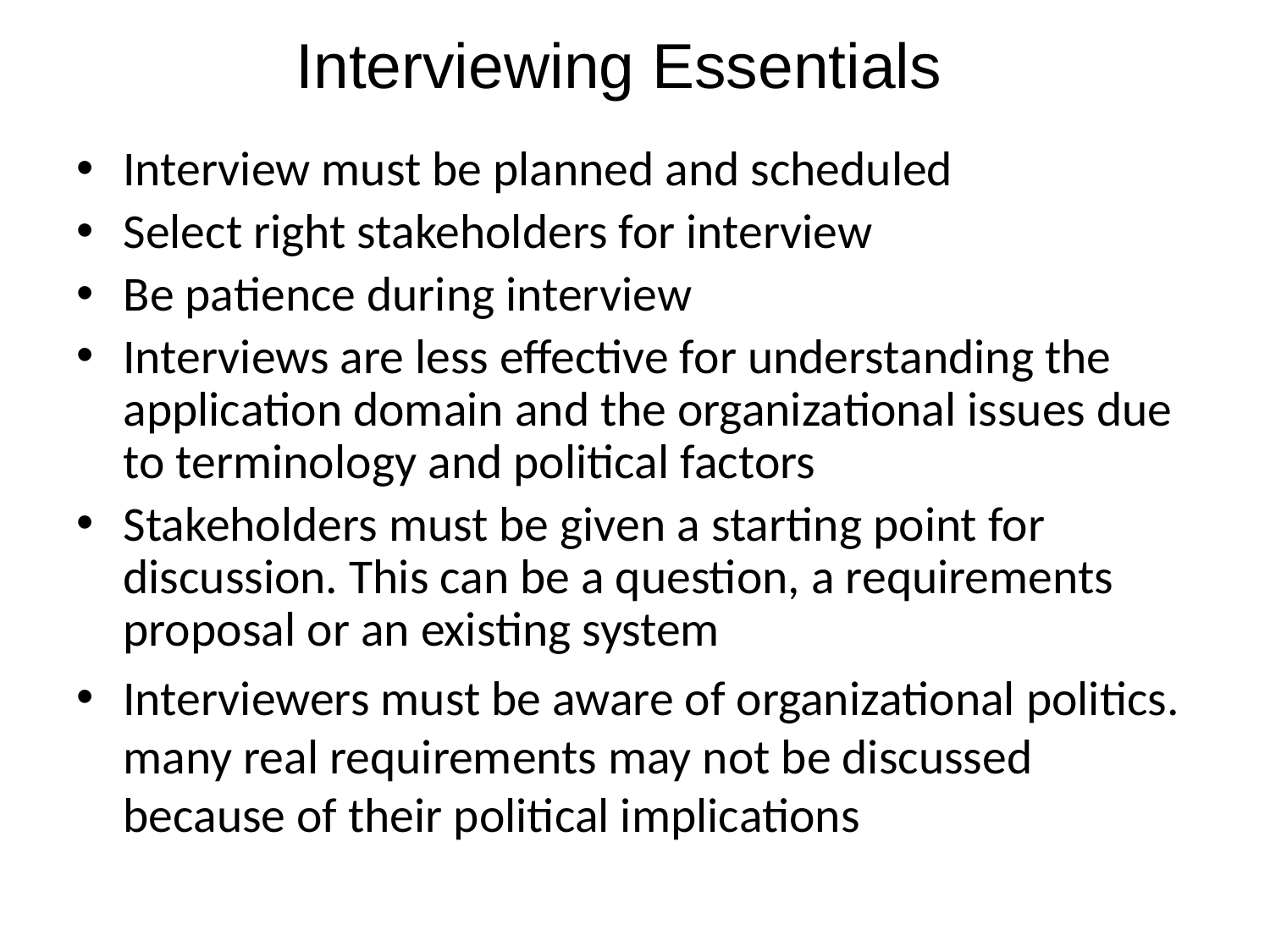

# Interviewing Essentials
Interview must be planned and scheduled
Select right stakeholders for interview
Be patience during interview
Interviews are less effective for understanding the application domain and the organizational issues due to terminology and political factors
Stakeholders must be given a starting point for discussion. This can be a question, a requirements proposal or an existing system
Interviewers must be aware of organizational politics. many real requirements may not be discussed because of their political implications